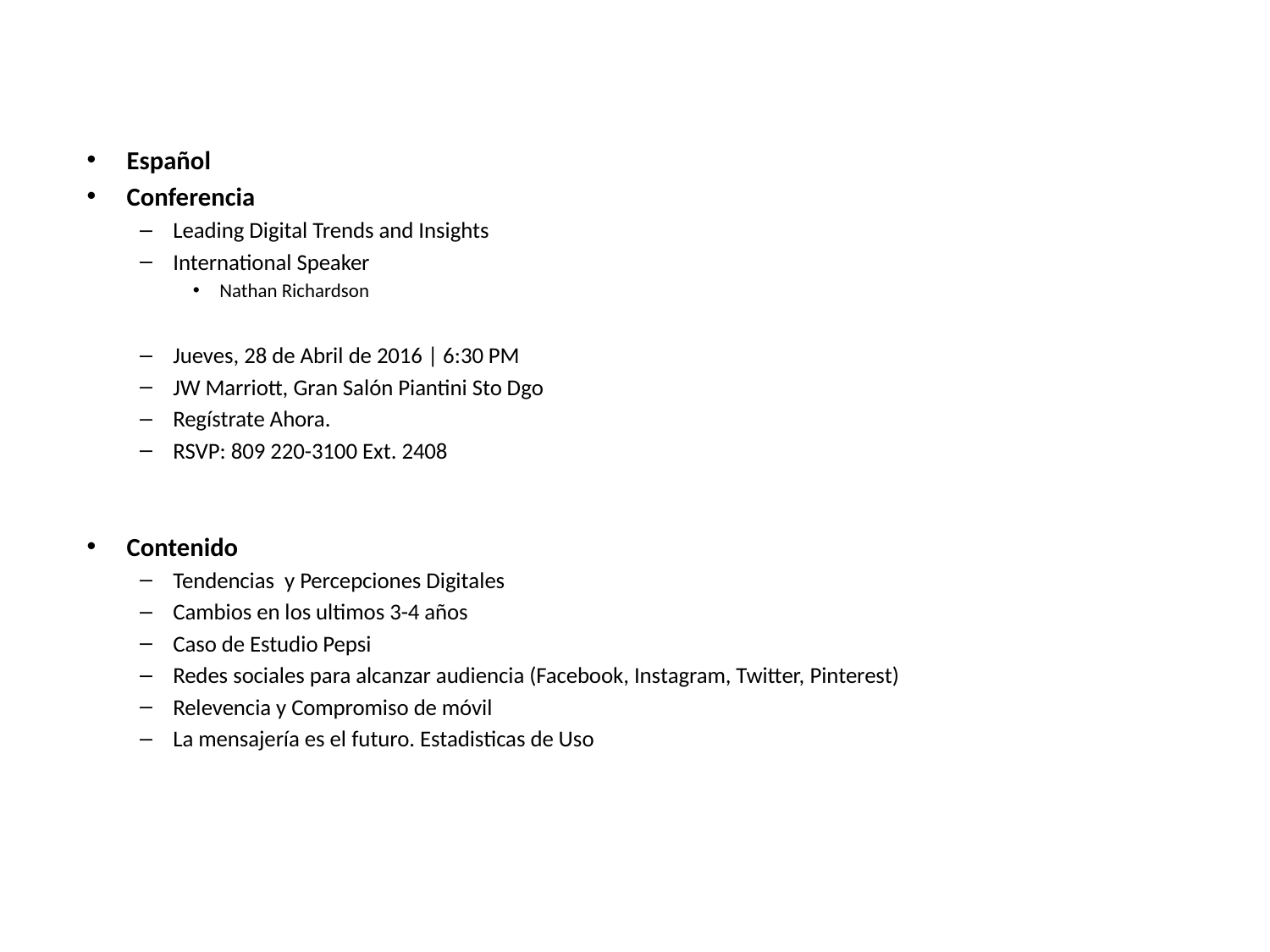

Español
Conferencia
Leading Digital Trends and Insights
International Speaker
Nathan Richardson

Jueves, 28 de Abril de 2016 | 6:30 PM
JW Marriott, Gran Salón Piantini Sto Dgo
Regístrate Ahora.
RSVP: 809 220-3100 Ext. 2408

Contenido
Tendencias  y Percepciones Digitales
Cambios en los ultimos 3-4 años
Caso de Estudio Pepsi
Redes sociales para alcanzar audiencia (Facebook, Instagram, Twitter, Pinterest)
Relevencia y Compromiso de móvil
La mensajería es el futuro. Estadisticas de Uso